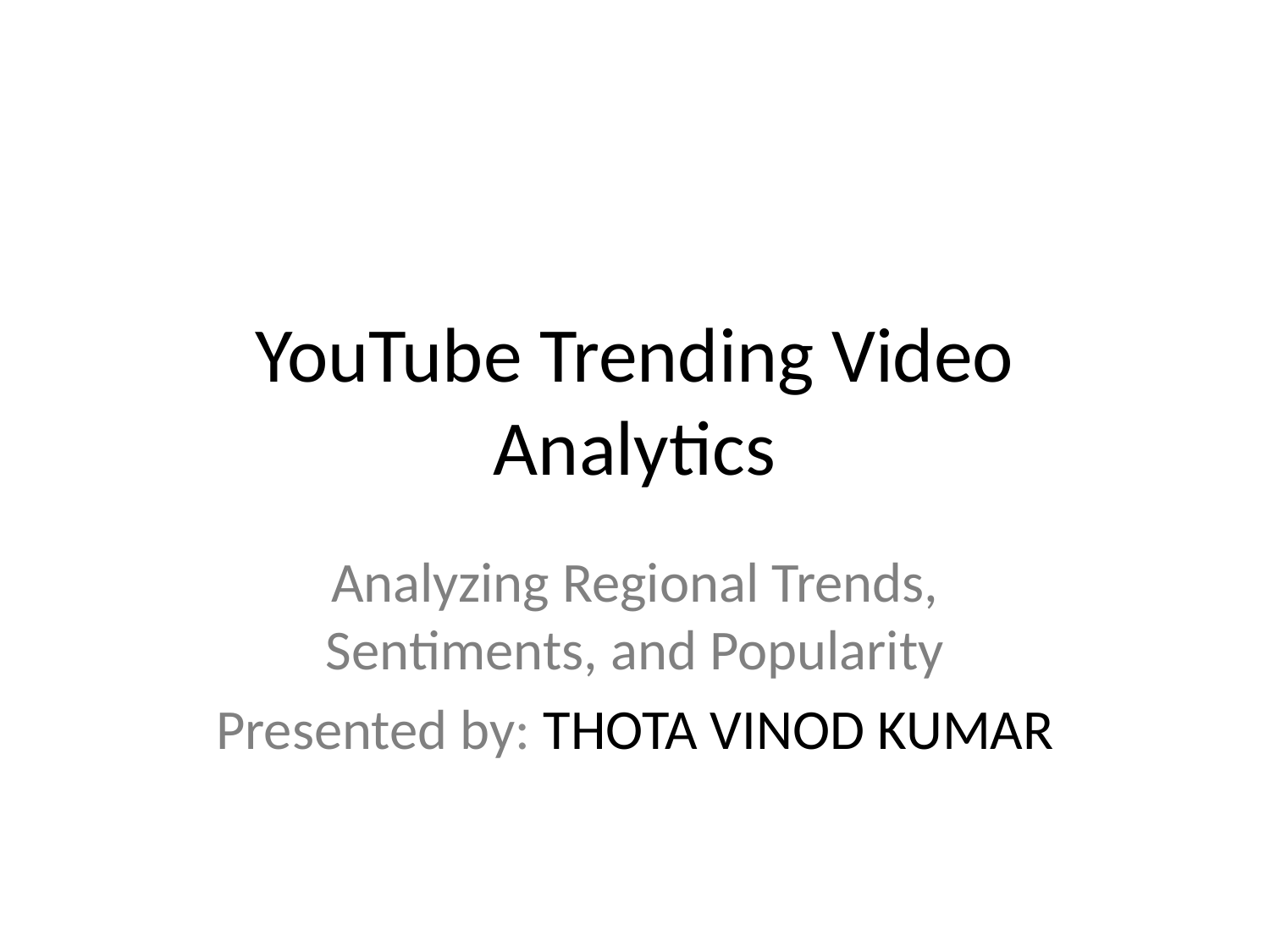

# YouTube Trending Video Analytics
Analyzing Regional Trends, Sentiments, and Popularity
Presented by: THOTA VINOD KUMAR